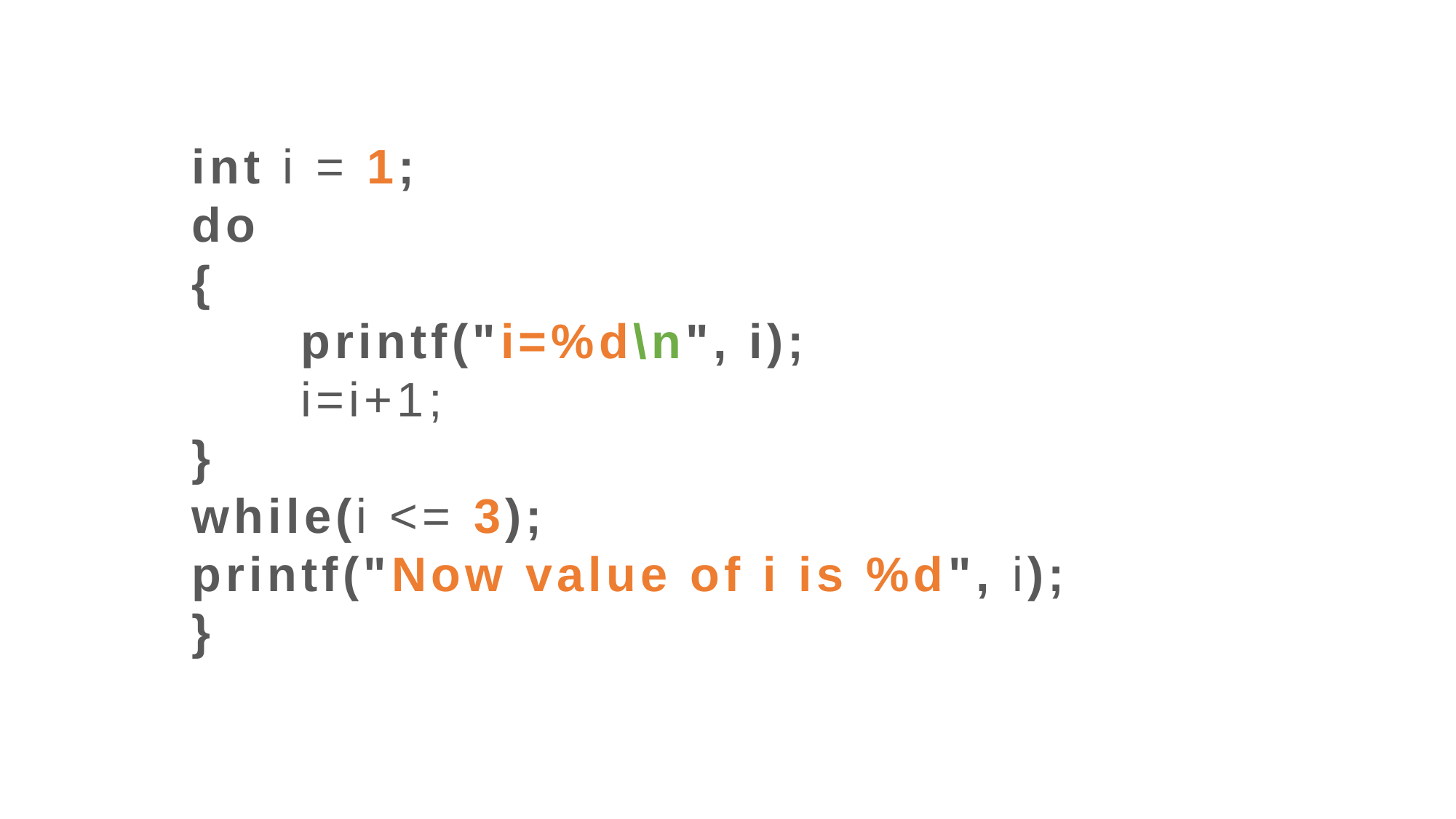

int i = 1;
do
{
	printf("i=%d\n", i);
	i=i+1;
}
while(i <= 3);
printf("Now value of i is %d", i);
}